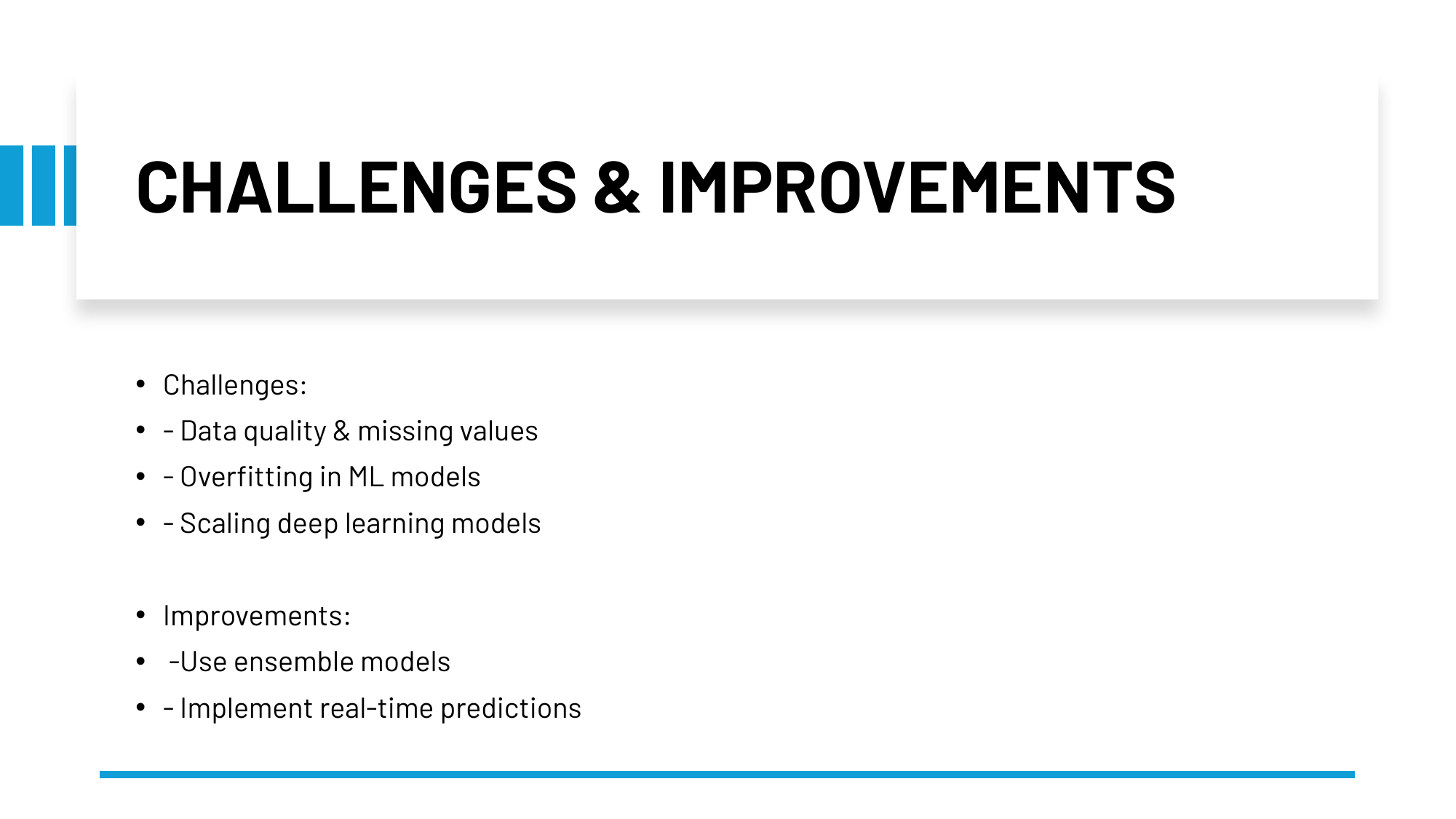

# CHALLENGES & IMPROVEMENTS

Challenges:
- Data quality & missing values
- Overfitting in ML models
- Scaling deep learning models

Improvements:
 -Use ensemble models
- Implement real-time predictions